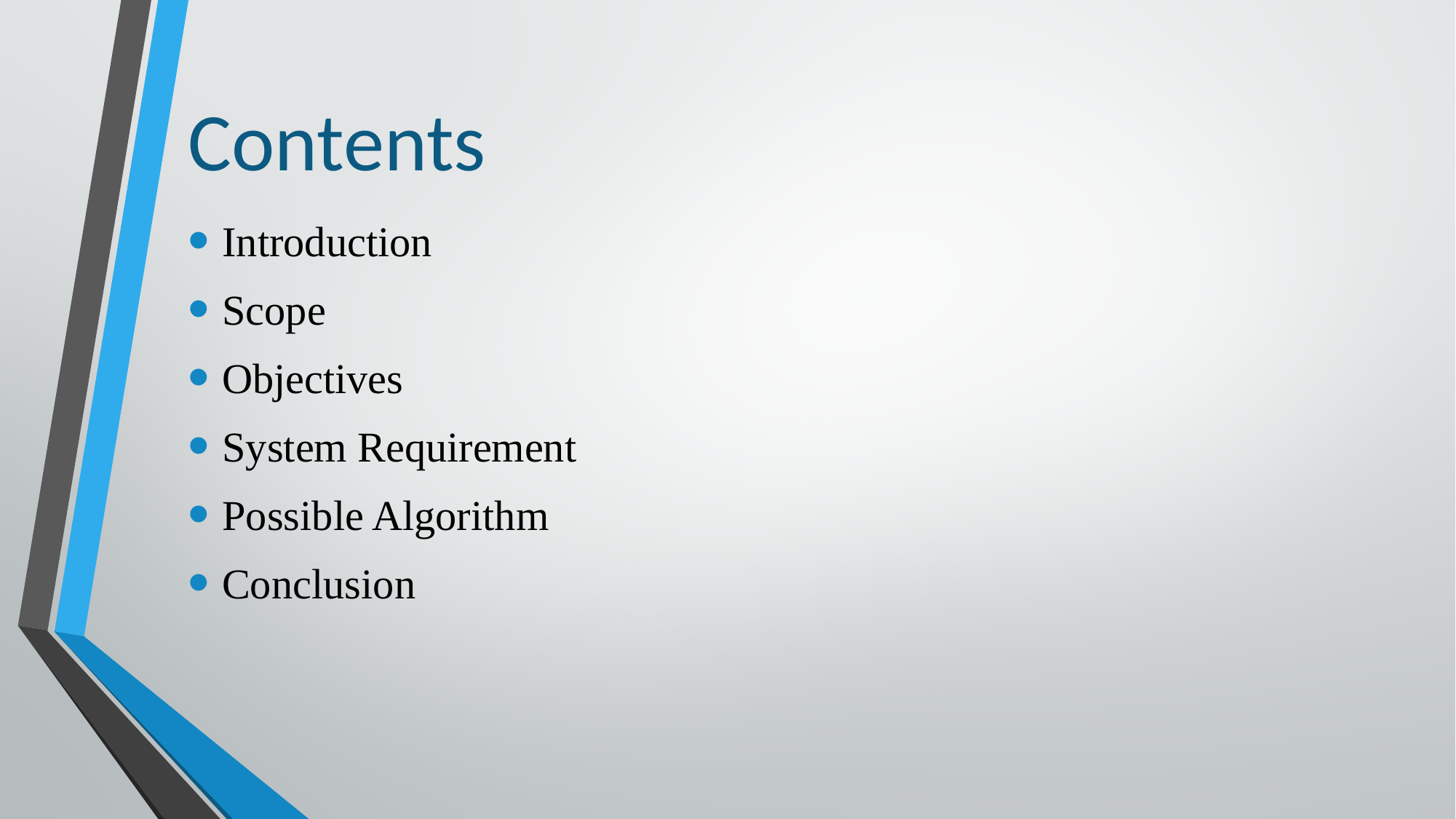

Introduction
Scope
Objectives
System Requirement
Possible Algorithm
Conclusion
# Contents